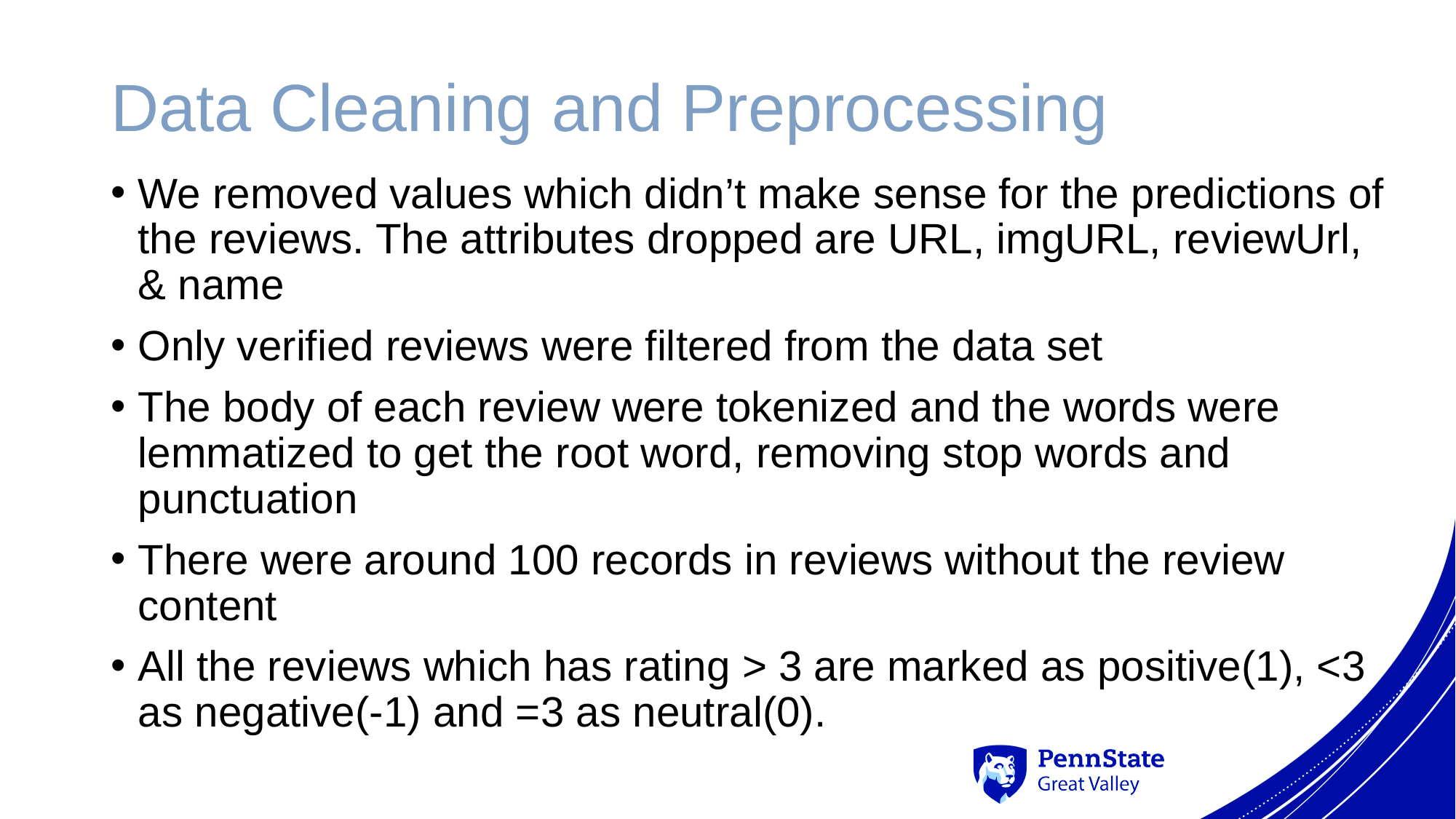

# Data Cleaning and Preprocessing
We removed values which didn’t make sense for the predictions of the reviews. The attributes dropped are URL, imgURL, reviewUrl, & name
Only verified reviews were filtered from the data set
The body of each review were tokenized and the words were lemmatized to get the root word, removing stop words and punctuation
There were around 100 records in reviews without the review content
All the reviews which has rating > 3 are marked as positive(1), <3 as negative(-1) and =3 as neutral(0).